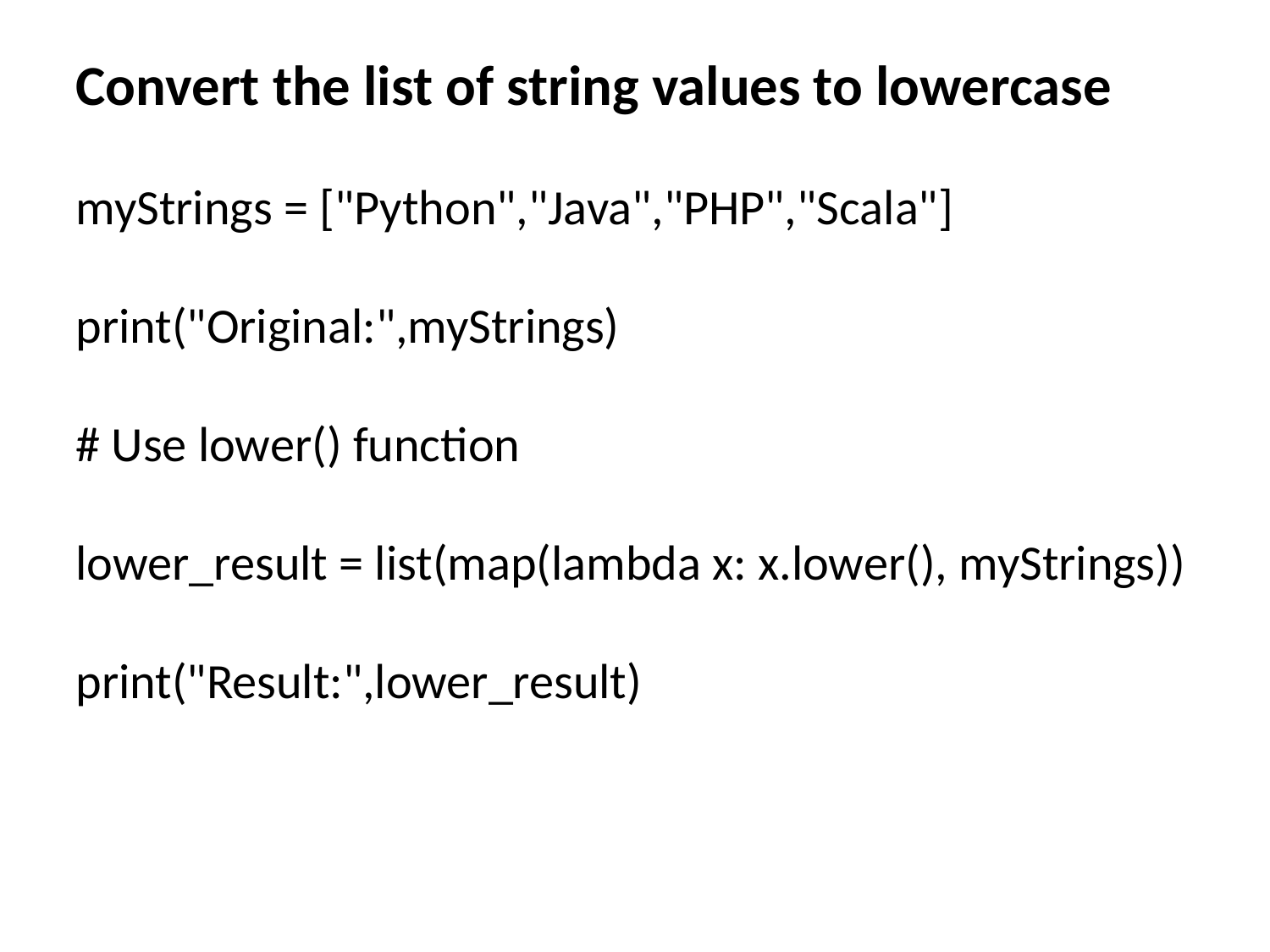

Convert the list of string values to lowercase

myStrings = ["Python","Java","PHP","Scala"]

print("Original:",myStrings)

# Use lower() function

lower_result = list(map(lambda x: x.lower(), myStrings))

print("Result:",lower_result)